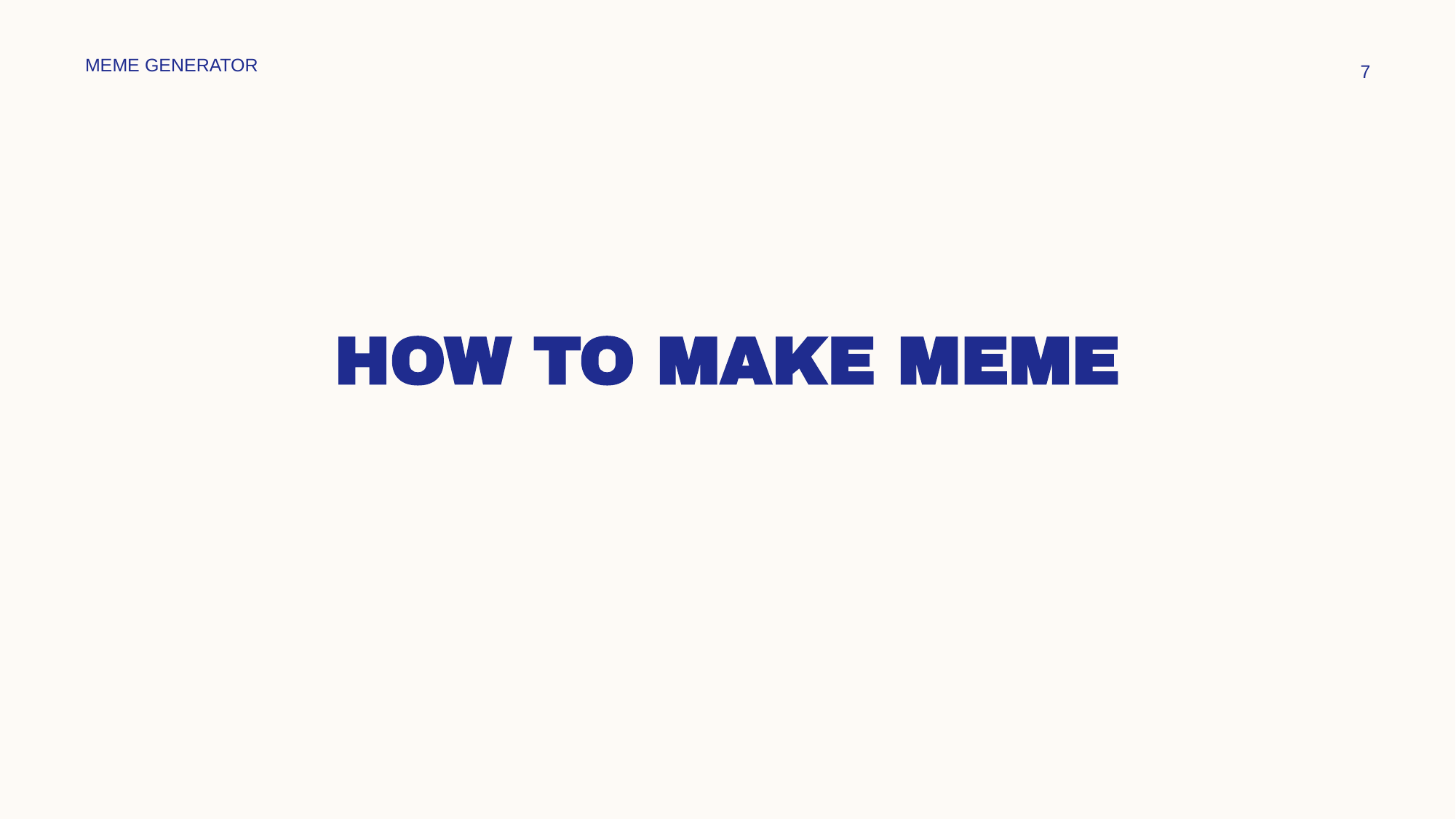

MEME GENERATOR
7
# HOW TO MAKE MEME